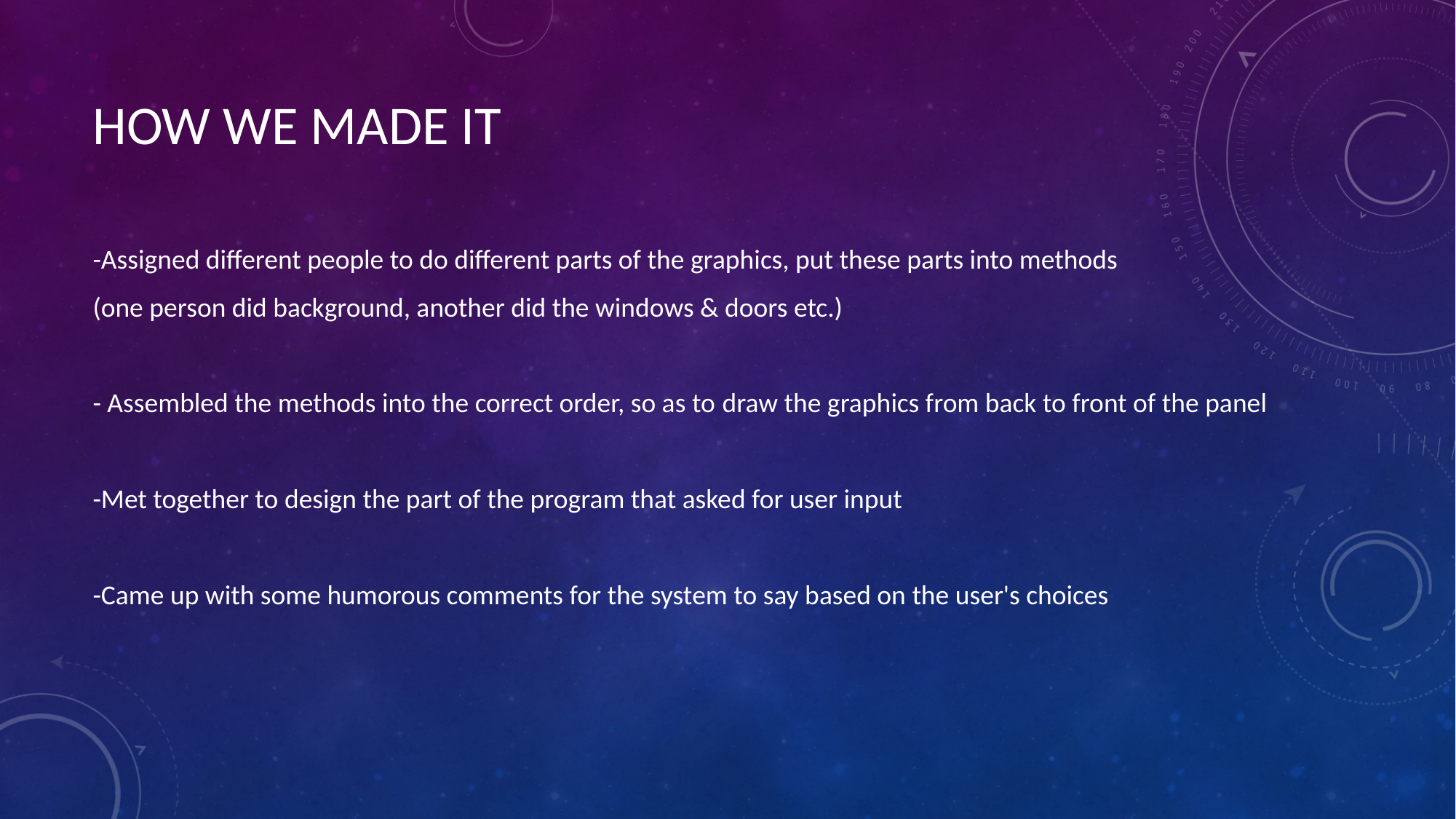

# HOW WE MADE IT
-Assigned different people to do different parts of the graphics, put these parts into methods
(one person did background, another did the windows & doors etc.)

- Assembled the methods into the correct order, so as to draw the graphics from back to front of the panel

-Met together to design the part of the program that asked for user input

-Came up with some humorous comments for the system to say based on the user's choices